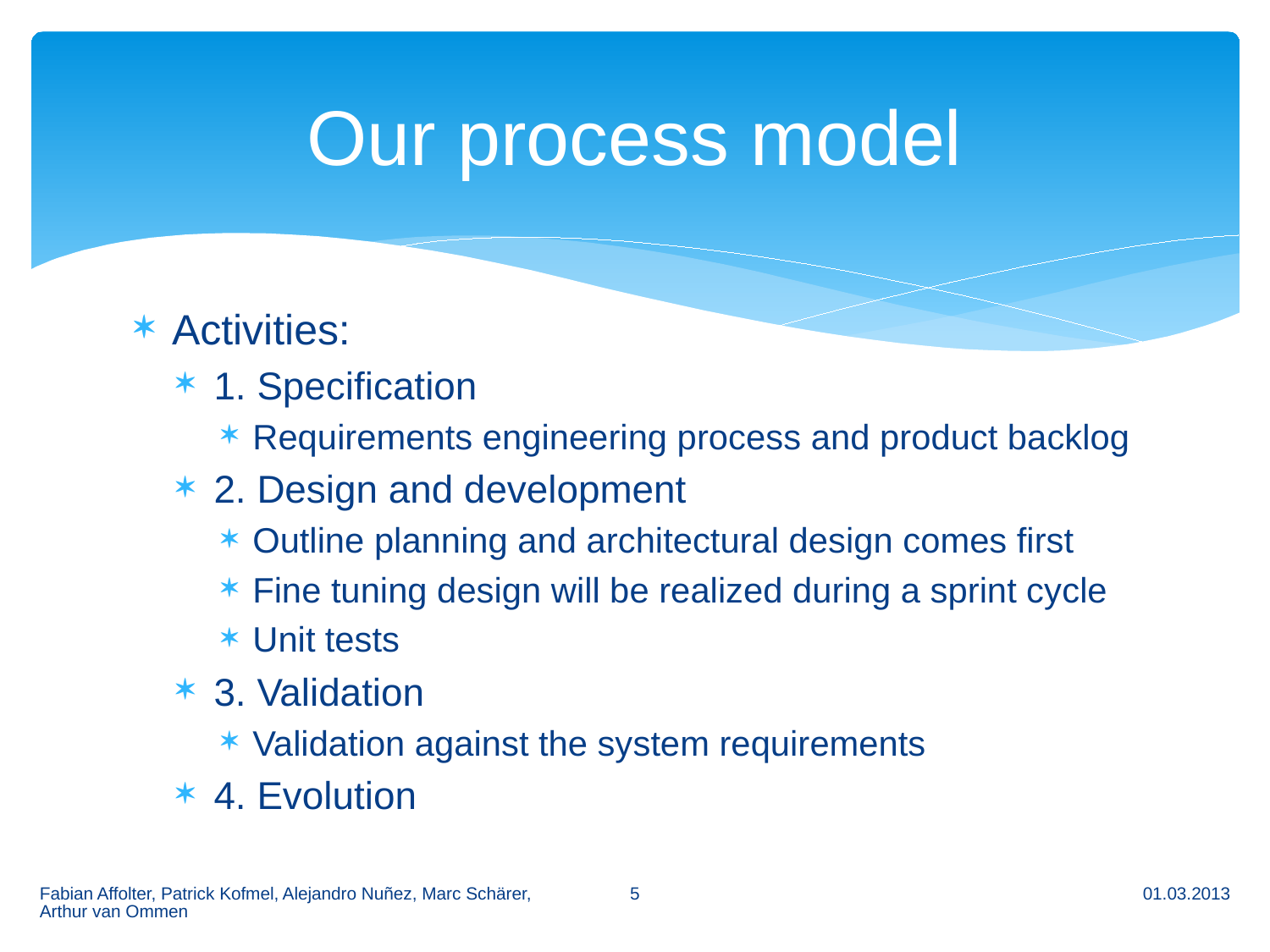

# Our process model
Activities:
1. Specification
Requirements engineering process and product backlog
2. Design and development
Outline planning and architectural design comes first
Fine tuning design will be realized during a sprint cycle
Unit tests
3. Validation
Validation against the system requirements
4. Evolution
5
Fabian Affolter, Patrick Kofmel, Alejandro Nuñez, Marc Schärer, Arthur van Ommen
01.03.2013